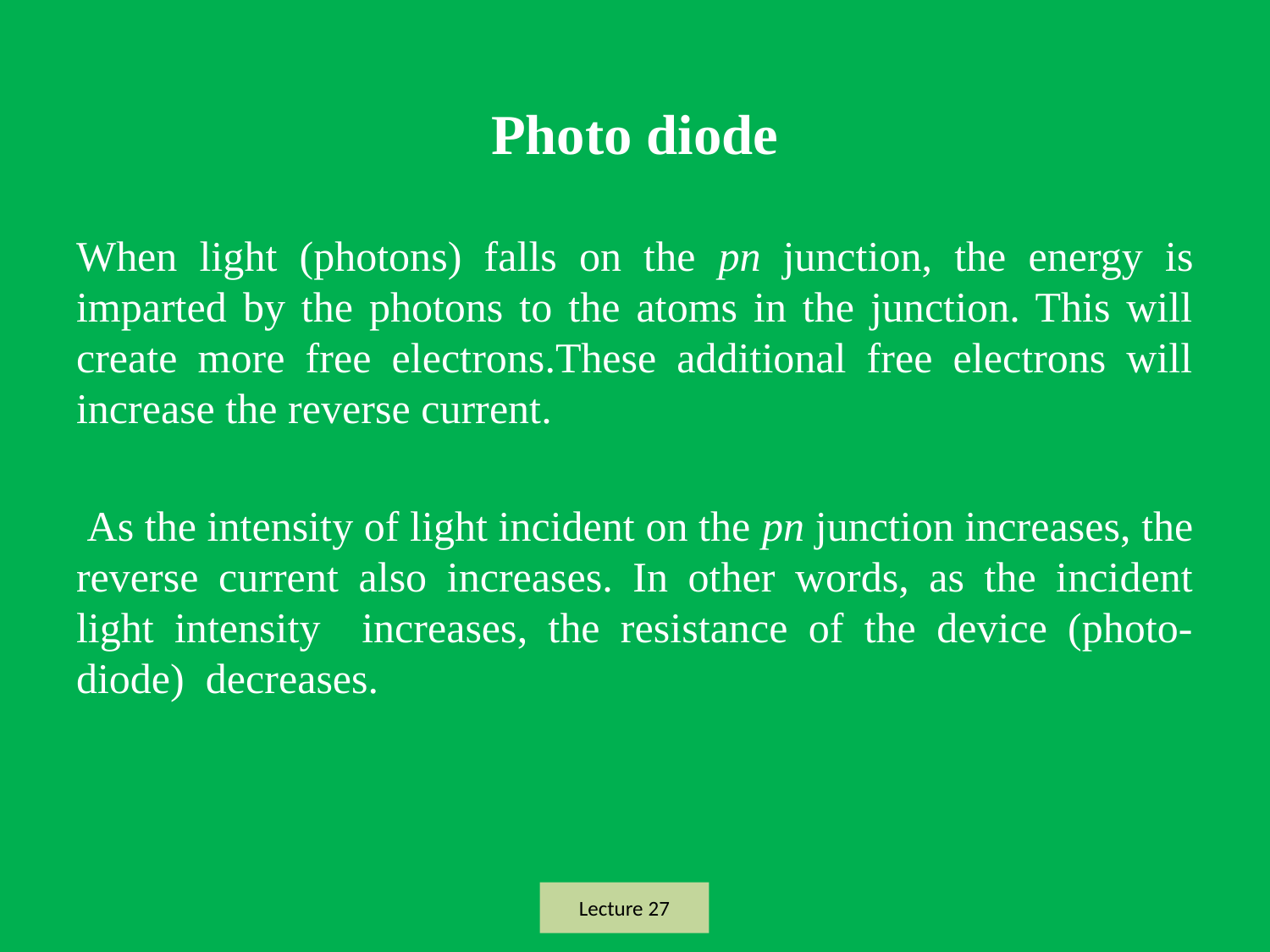

# Photo diode
When light (photons) falls on the pn junction, the energy is imparted by the photons to the atoms in the junction. This will create more free electrons.These additional free electrons will increase the reverse current.

 As the intensity of light incident on the pn junction increases, the reverse current also increases. In other words, as the incident light intensity  increases, the resistance of the device (photo-diode)  decreases.

Lecture 27
10